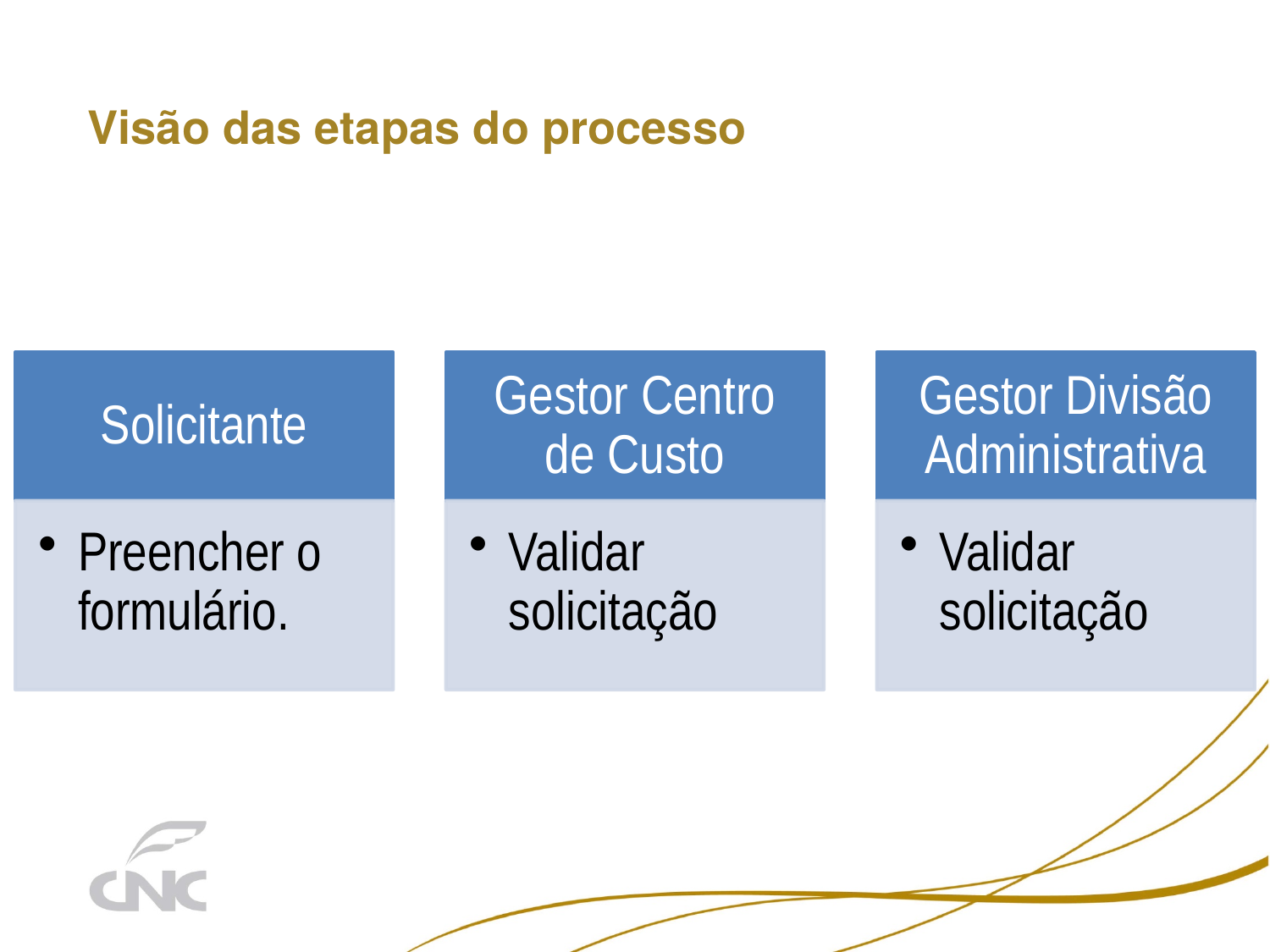

# Visão das etapas do processo
Solicitante
Preencher o formulário.
Gestor Centro de Custo
Validar solicitação
Gestor Divisão Administrativa
Validar solicitação